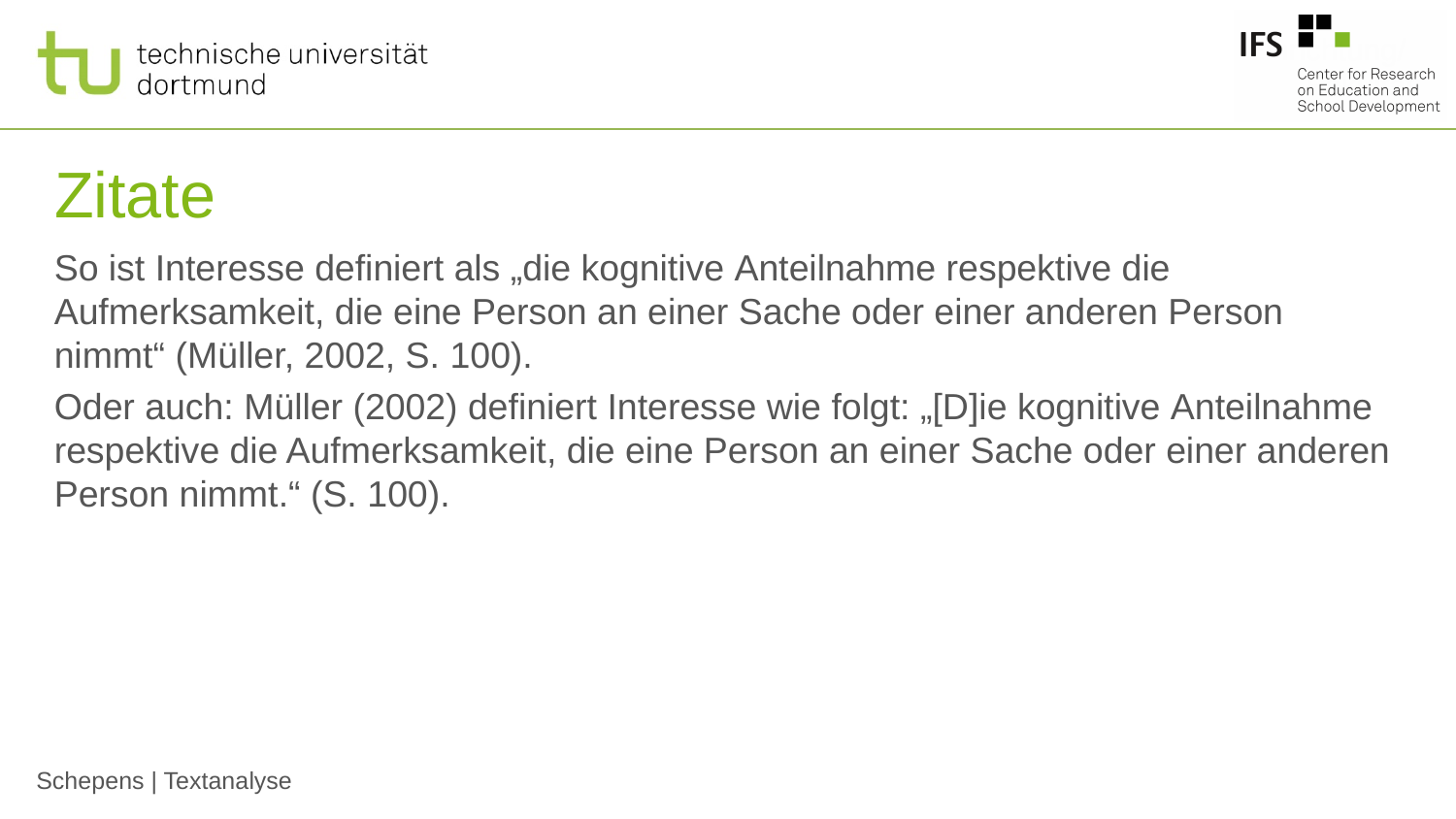

# Zitate
So ist Interesse definiert als „die kognitive Anteilnahme respektive die Aufmerksamkeit, die eine Person an einer Sache oder einer anderen Person nimmt“ (Müller, 2002, S. 100).
Oder auch: Müller (2002) definiert Interesse wie folgt: „[D]ie kognitive Anteilnahme respektive die Aufmerksamkeit, die eine Person an einer Sache oder einer anderen Person nimmt.“ (S. 100).